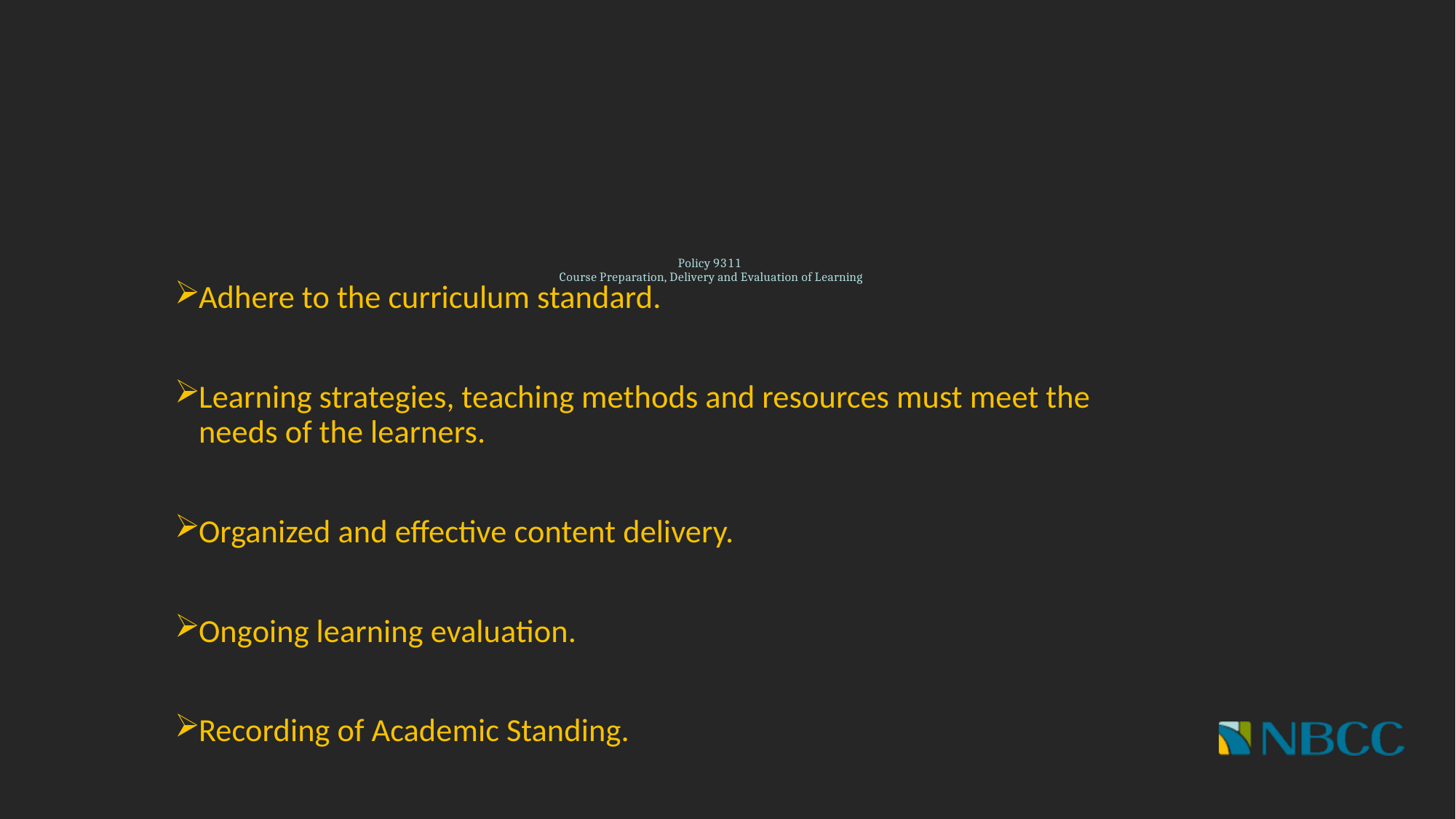

# Policy 9311 Course Preparation, Delivery and Evaluation of Learning

Adhere to the curriculum standard.

Learning strategies, teaching methods and resources must meet the needs of the learners.

Organized and effective content delivery.

Ongoing learning evaluation.

Recording of Academic Standing.